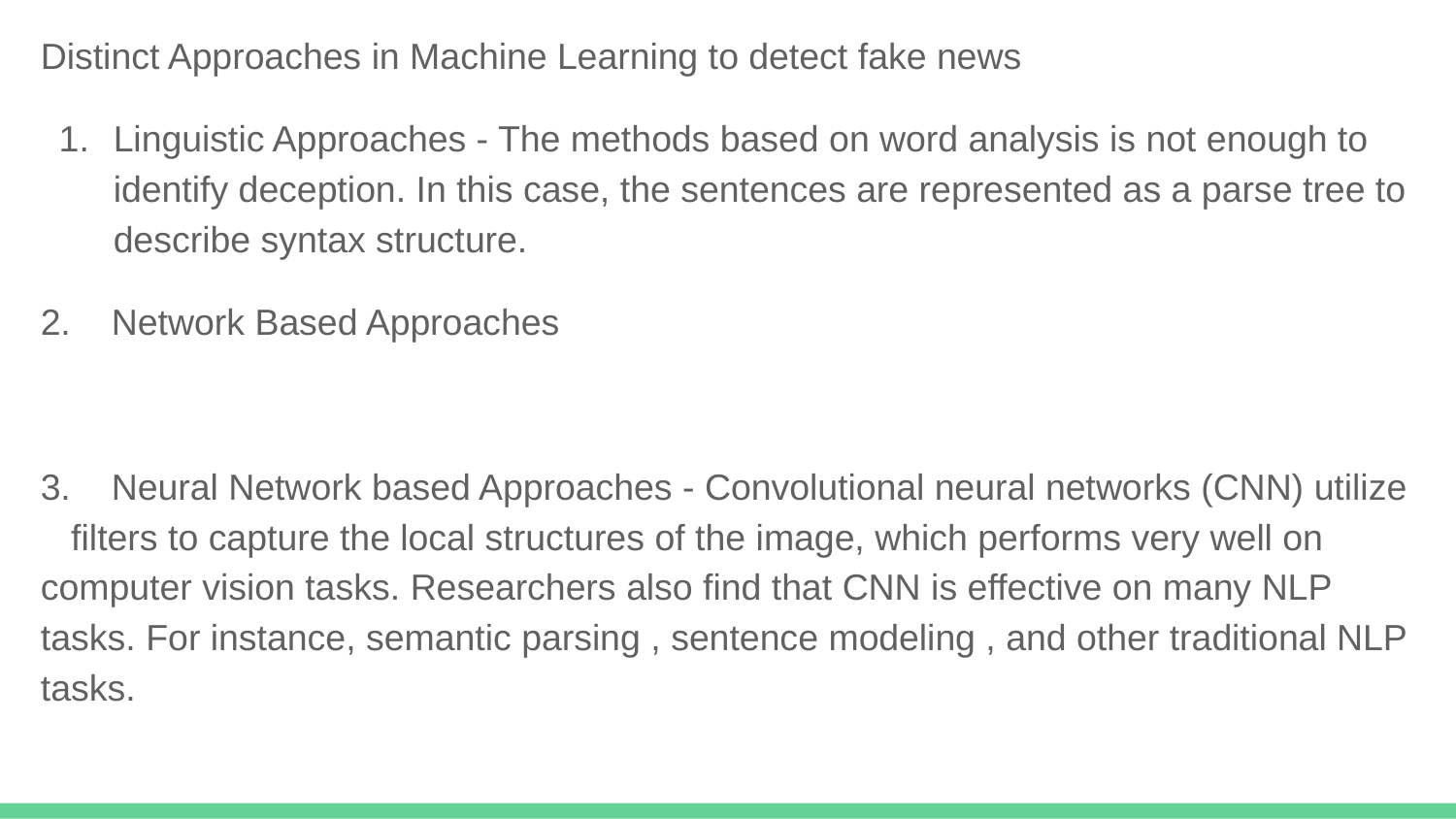

Distinct Approaches in Machine Learning to detect fake news
Linguistic Approaches - The methods based on word analysis is not enough to identify deception. In this case, the sentences are represented as a parse tree to describe syntax structure.
2.    Network Based Approaches

3.    Neural Network based Approaches - Convolutional neural networks (CNN) utilize    filters to capture the local structures of the image, which performs very well on computer vision tasks. Researchers also find that CNN is effective on many NLP tasks. For instance, semantic parsing , sentence modeling , and other traditional NLP tasks.